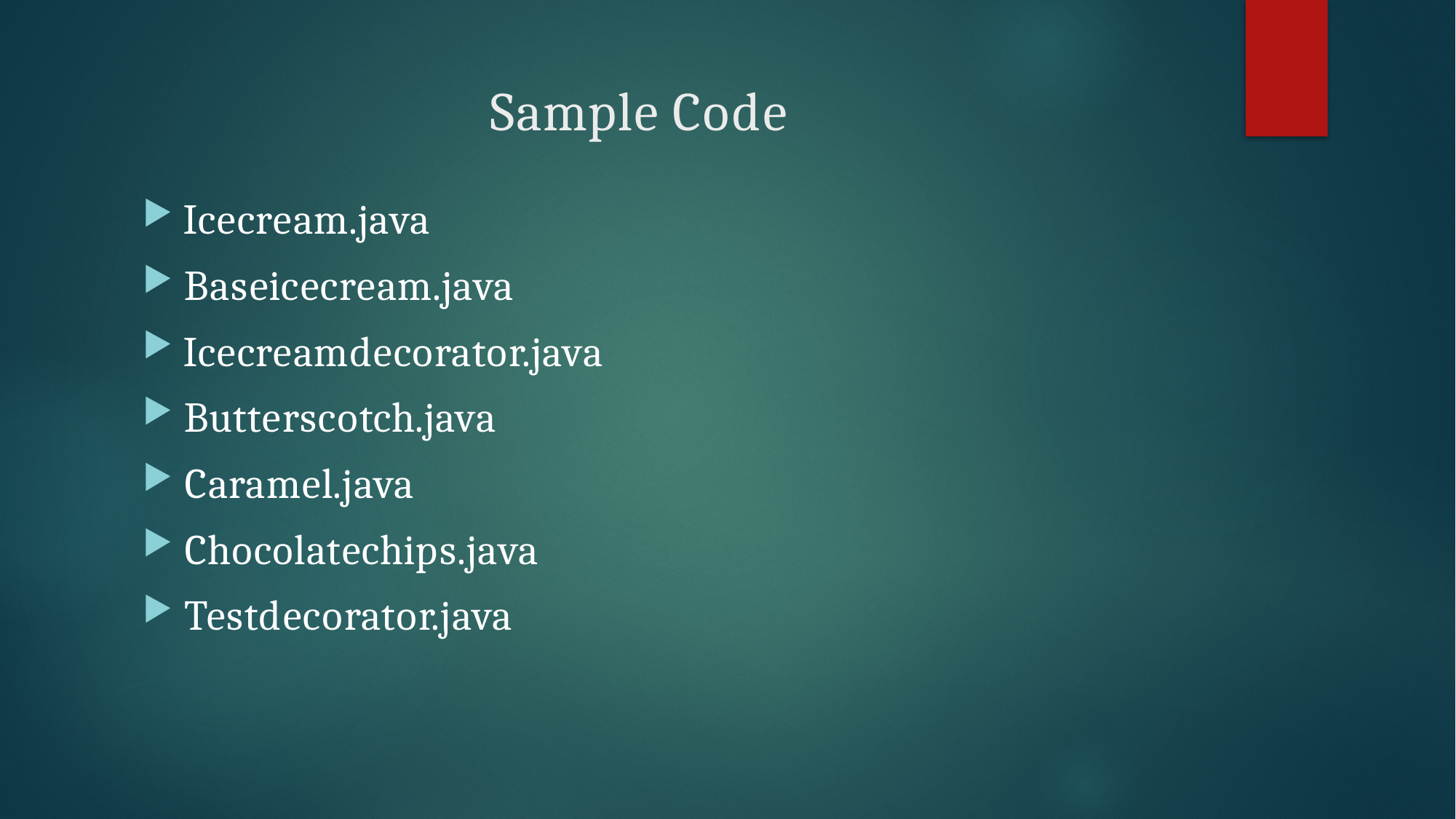

# Sample Code
Icecream.java
Baseicecream.java
Icecreamdecorator.java
Butterscotch.java
Caramel.java
Chocolatechips.java
Testdecorator.java